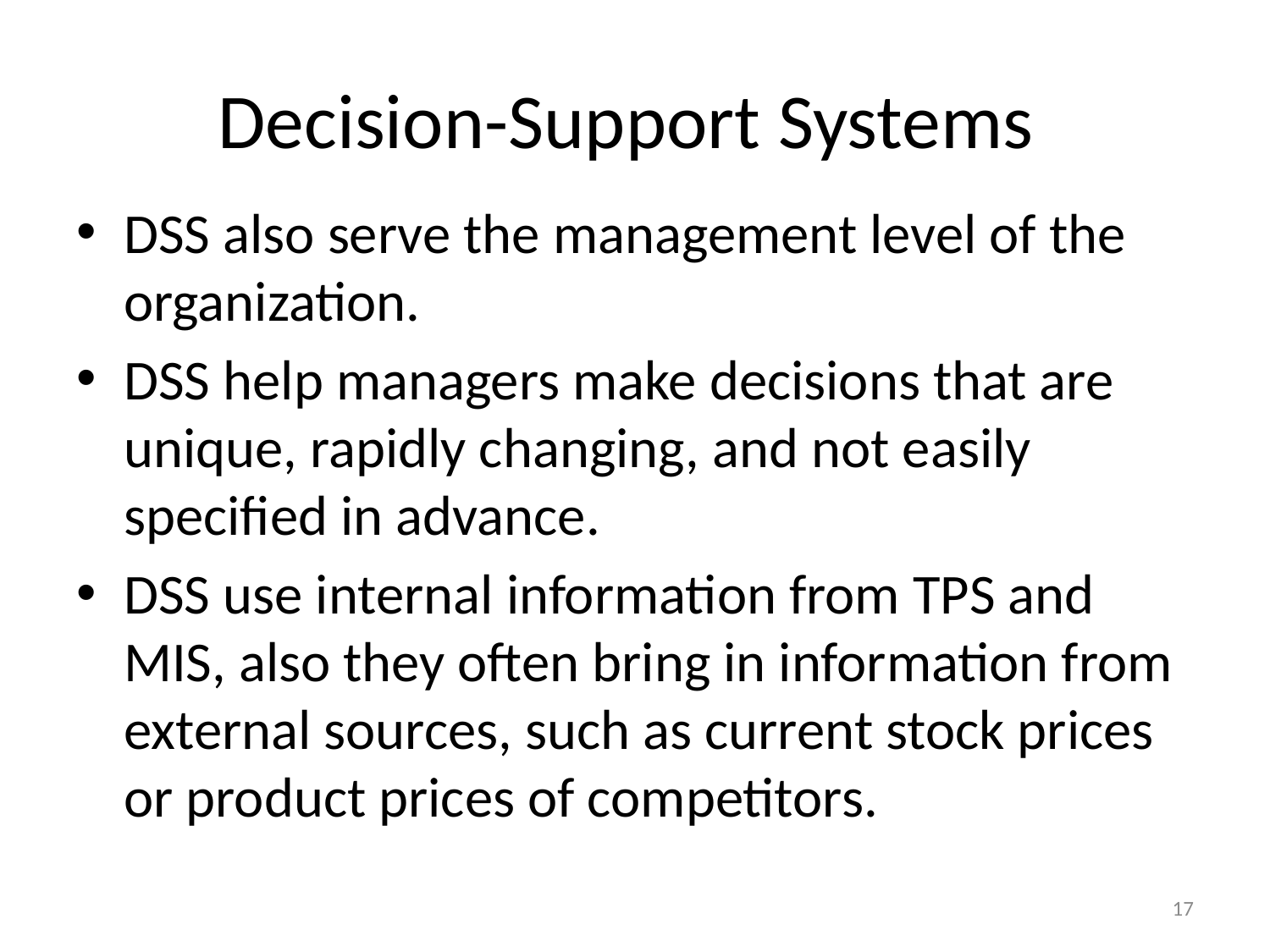

# Decision-Support Systems
DSS also serve the management level of the organization.
DSS help managers make decisions that are unique, rapidly changing, and not easily specified in advance.
DSS use internal information from TPS and MIS, also they often bring in information from external sources, such as current stock prices or product prices of competitors.
17